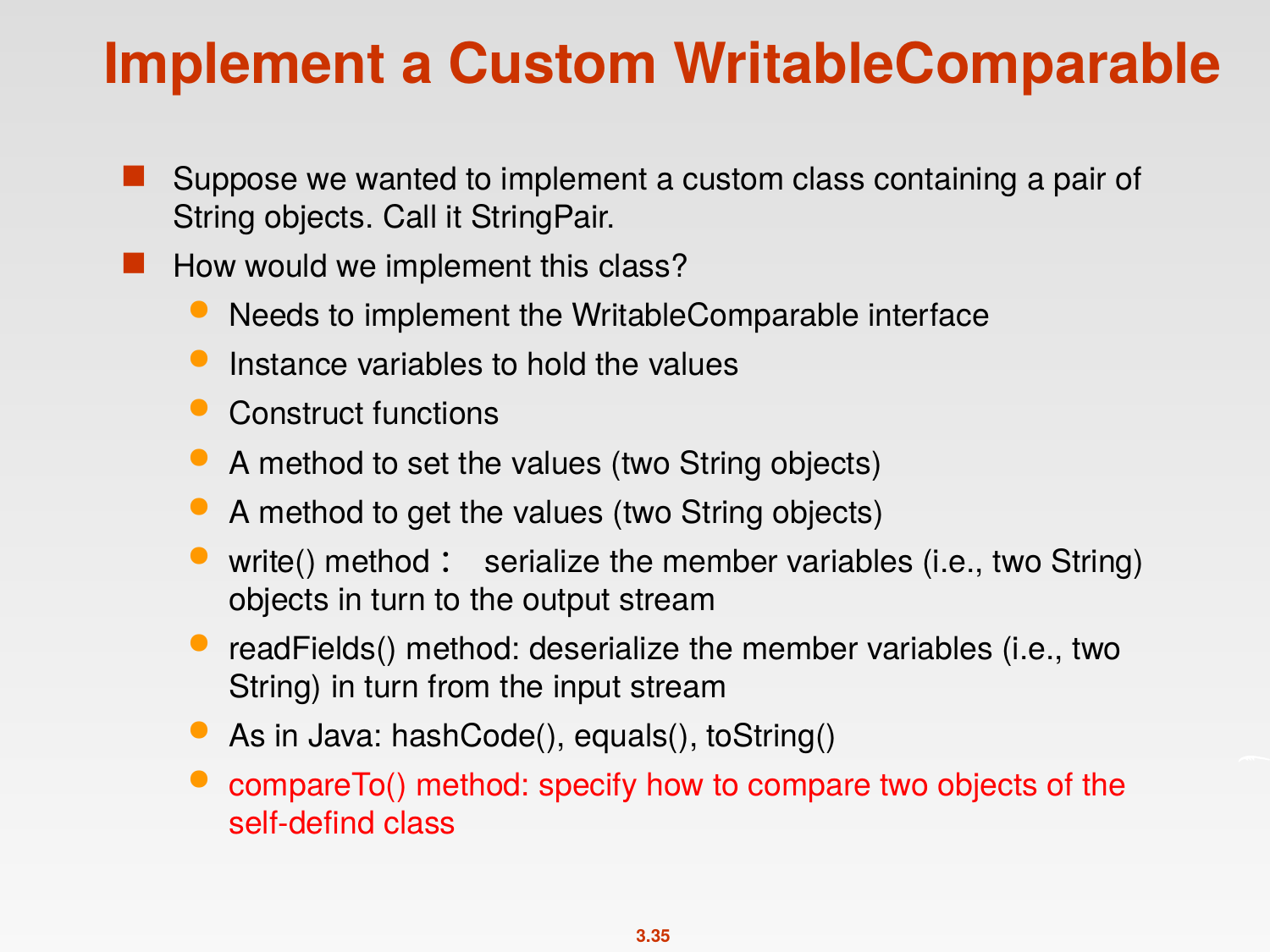

# Implement a Custom WritableComparable
Suppose we wanted to implement a custom class containing a pair of String objects. Call it StringPair.
How would we implement this class?
Needs to implement the WritableComparable interface
Instance variables to hold the values
Construct functions
A method to set the values (two String objects)
A method to get the values (two String objects)
write() method： serialize the member variables (i.e., two String) objects in turn to the output stream
readFields() method: deserialize the member variables (i.e., two String) in turn from the input stream
As in Java: hashCode(), equals(), toString()
compareTo() method: specify how to compare two objects of the self-defind class